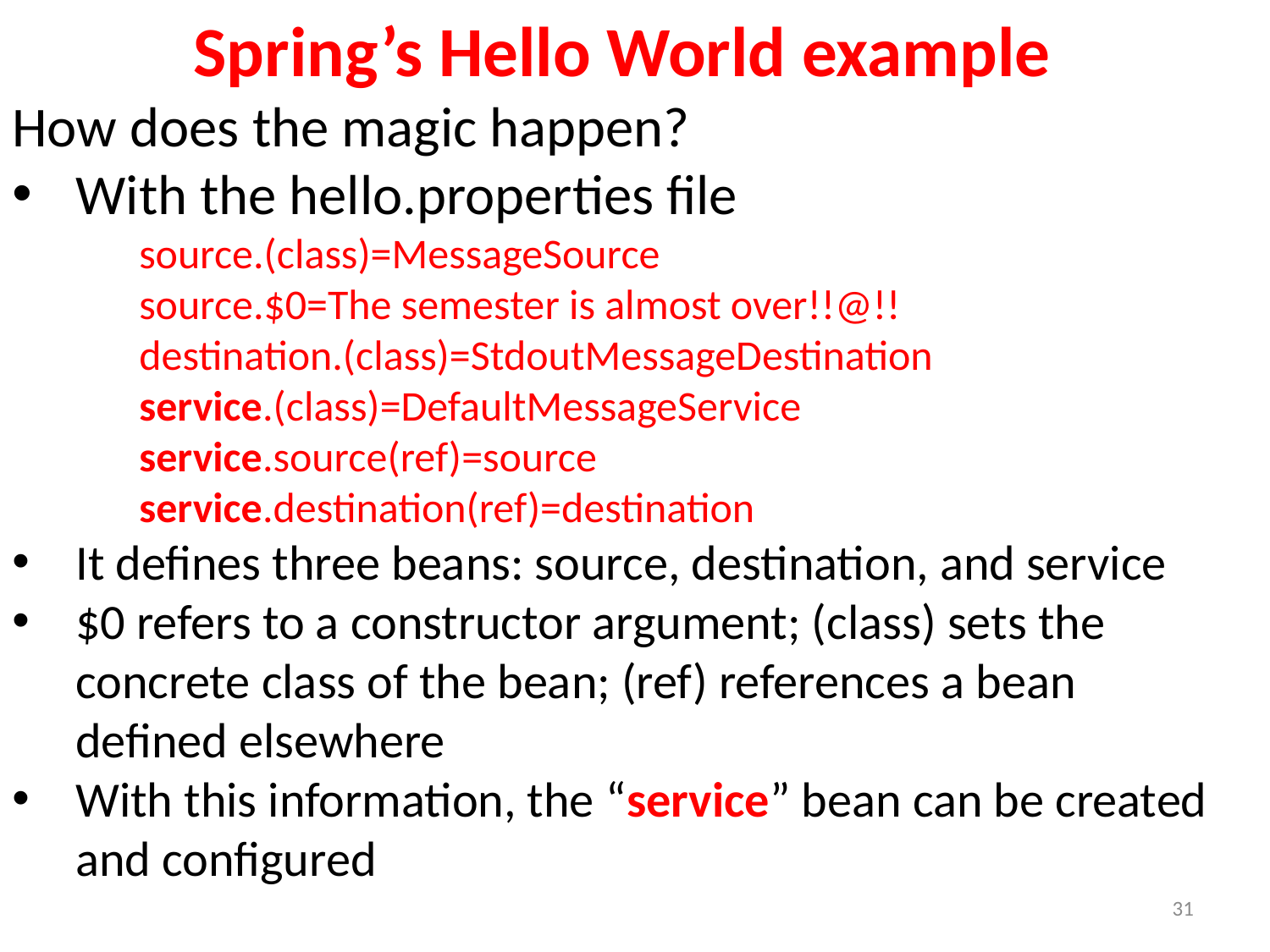

Spring’s Hello World example
How does the magic happen?
With the hello.properties file
source.(class)=MessageSource
source.$0=The semester is almost over!!@!!
destination.(class)=StdoutMessageDestination
service.(class)=DefaultMessageService
service.source(ref)=source
service.destination(ref)=destination
It defines three beans: source, destination, and service
$0 refers to a constructor argument; (class) sets the concrete class of the bean; (ref) references a bean defined elsewhere
With this information, the “service” bean can be created and configured
31